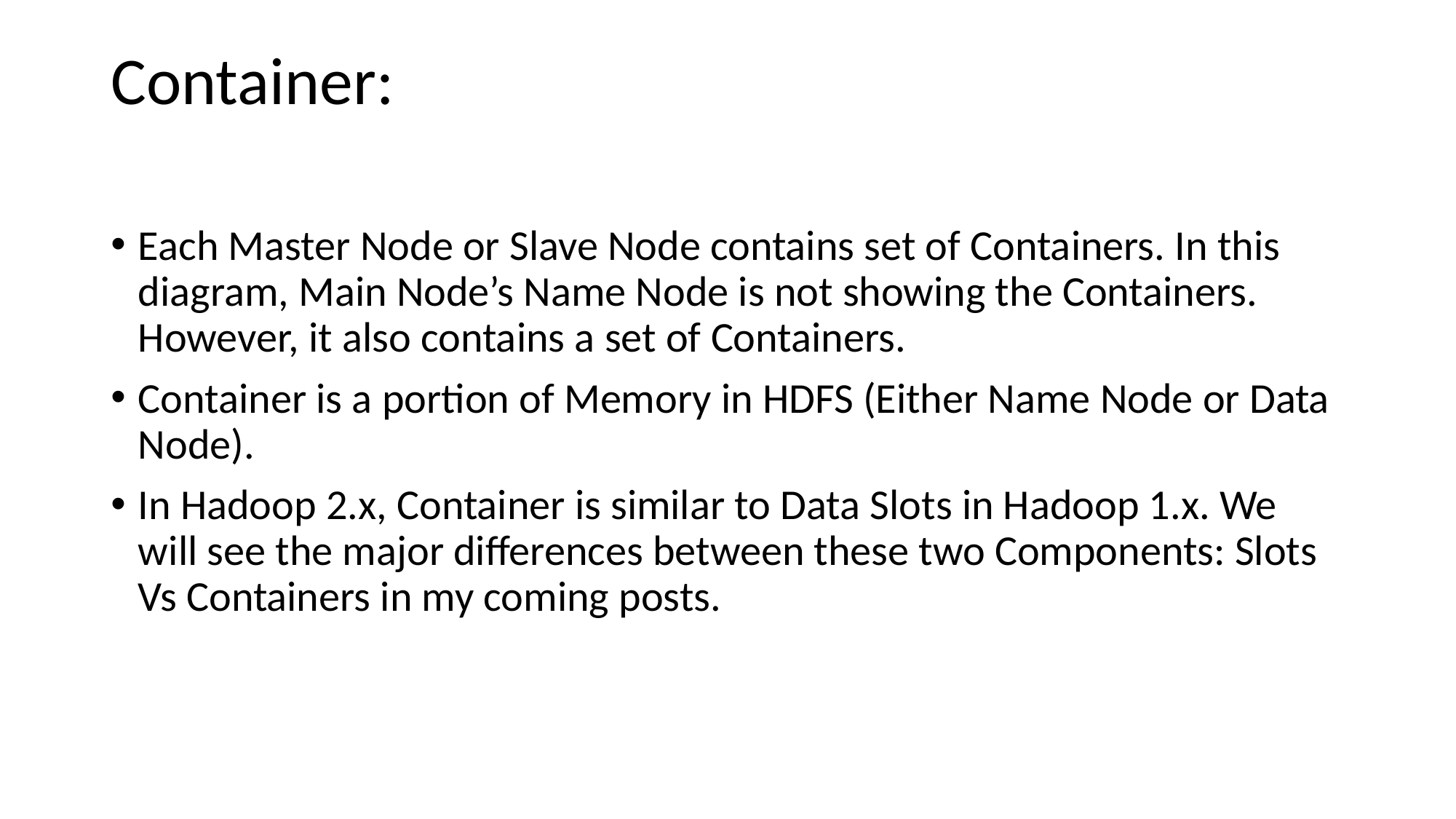

# Container:
Each Master Node or Slave Node contains set of Containers. In this diagram, Main Node’s Name Node is not showing the Containers. However, it also contains a set of Containers.
Container is a portion of Memory in HDFS (Either Name Node or Data Node).
In Hadoop 2.x, Container is similar to Data Slots in Hadoop 1.x. We will see the major differences between these two Components: Slots Vs Containers in my coming posts.